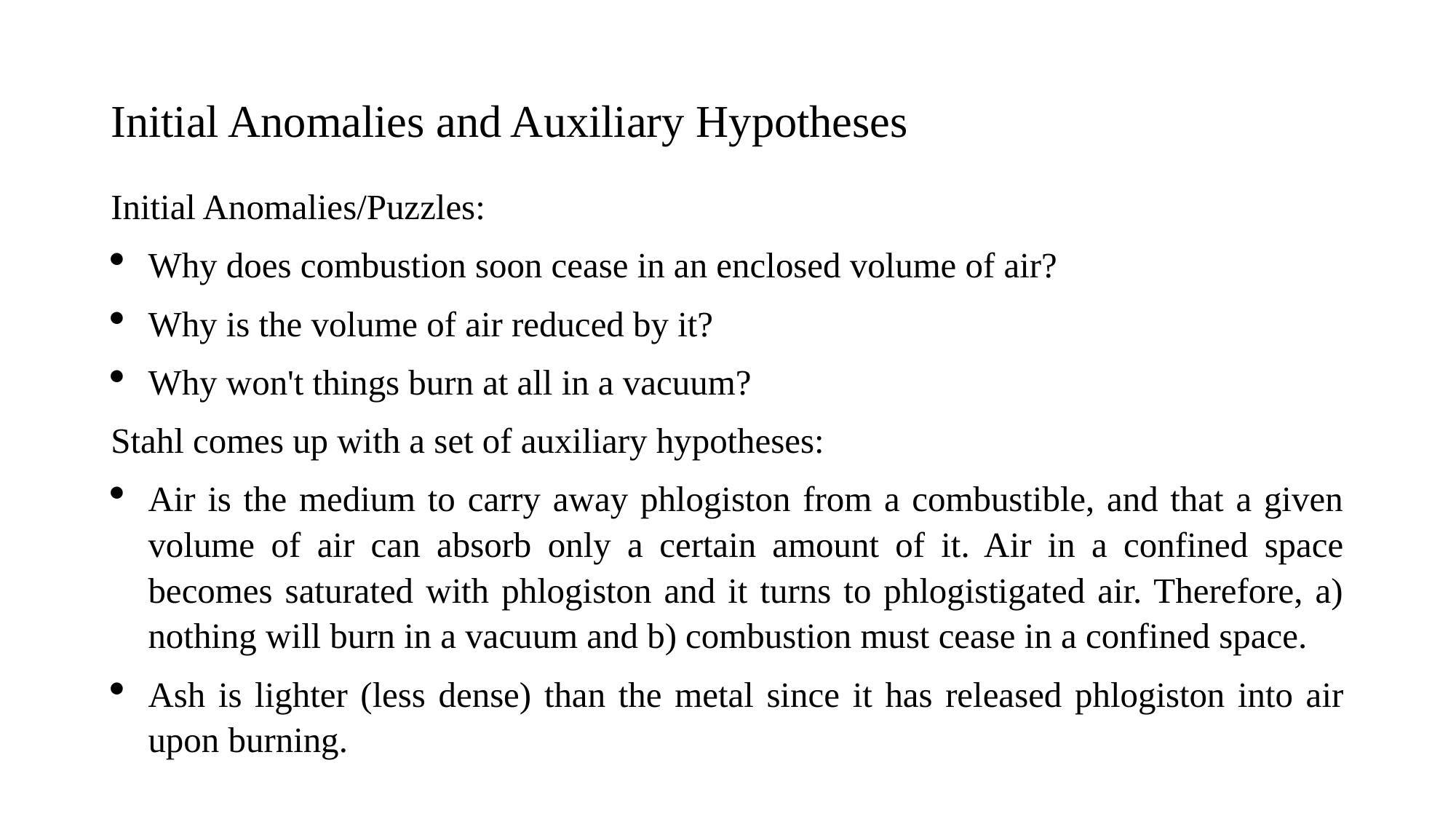

# Initial Anomalies and Auxiliary Hypotheses
Initial Anomalies/Puzzles:
Why does combustion soon cease in an enclosed volume of air?
Why is the volume of air reduced by it?
Why won't things burn at all in a vacuum?
Stahl comes up with a set of auxiliary hypotheses:
Air is the medium to carry away phlogiston from a combustible, and that a given volume of air can absorb only a certain amount of it. Air in a confined space becomes saturated with phlogiston and it turns to phlogistigated air. Therefore, a) nothing will burn in a vacuum and b) combustion must cease in a confined space.
Ash is lighter (less dense) than the metal since it has released phlogiston into air upon burning.